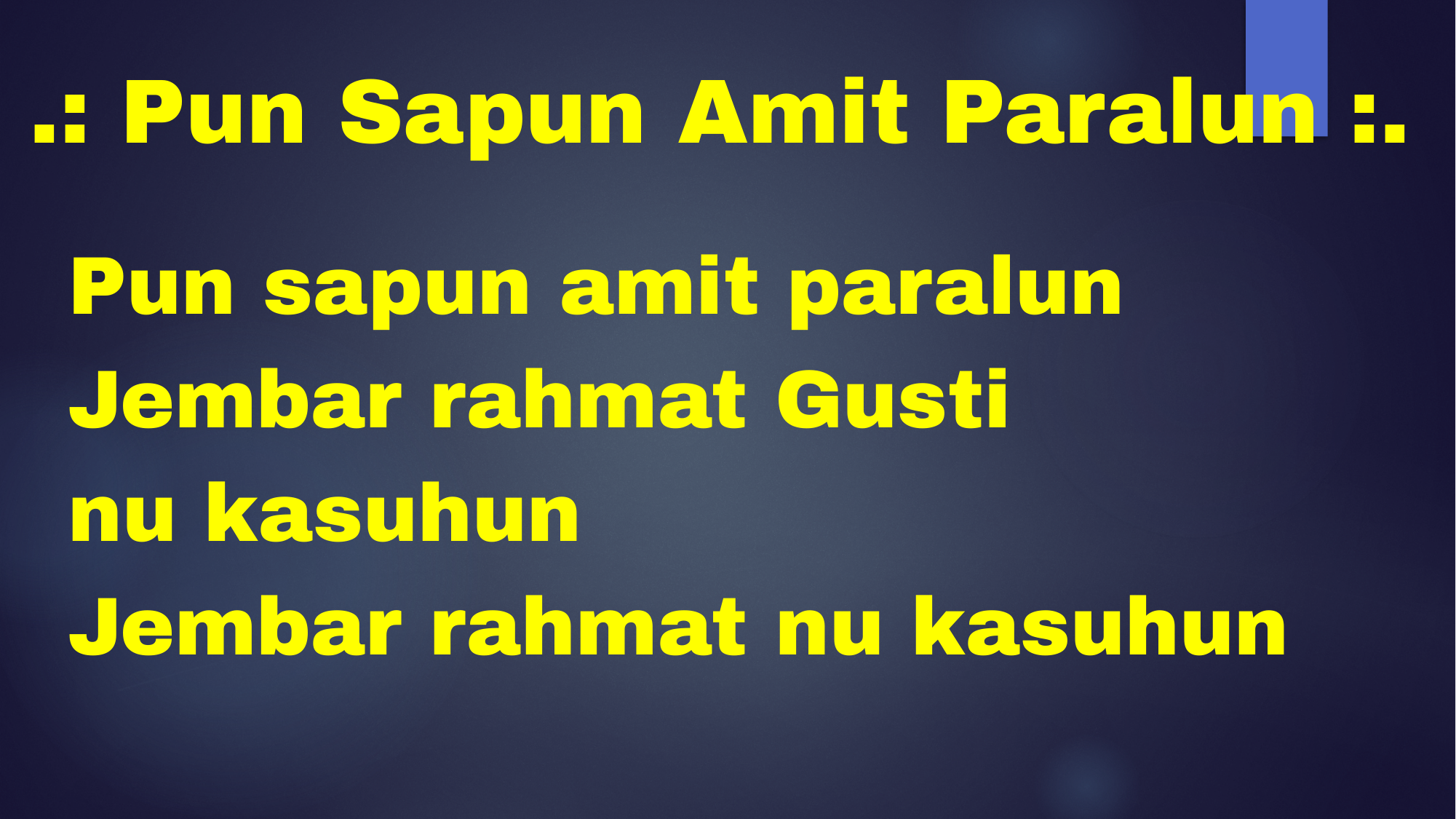

# .: Pun Sapun Amit Paralun :.
Pun sapun amit paralun
Jembar rahmat Gusti
nu kasuhun
Jembar rahmat nu kasuhun